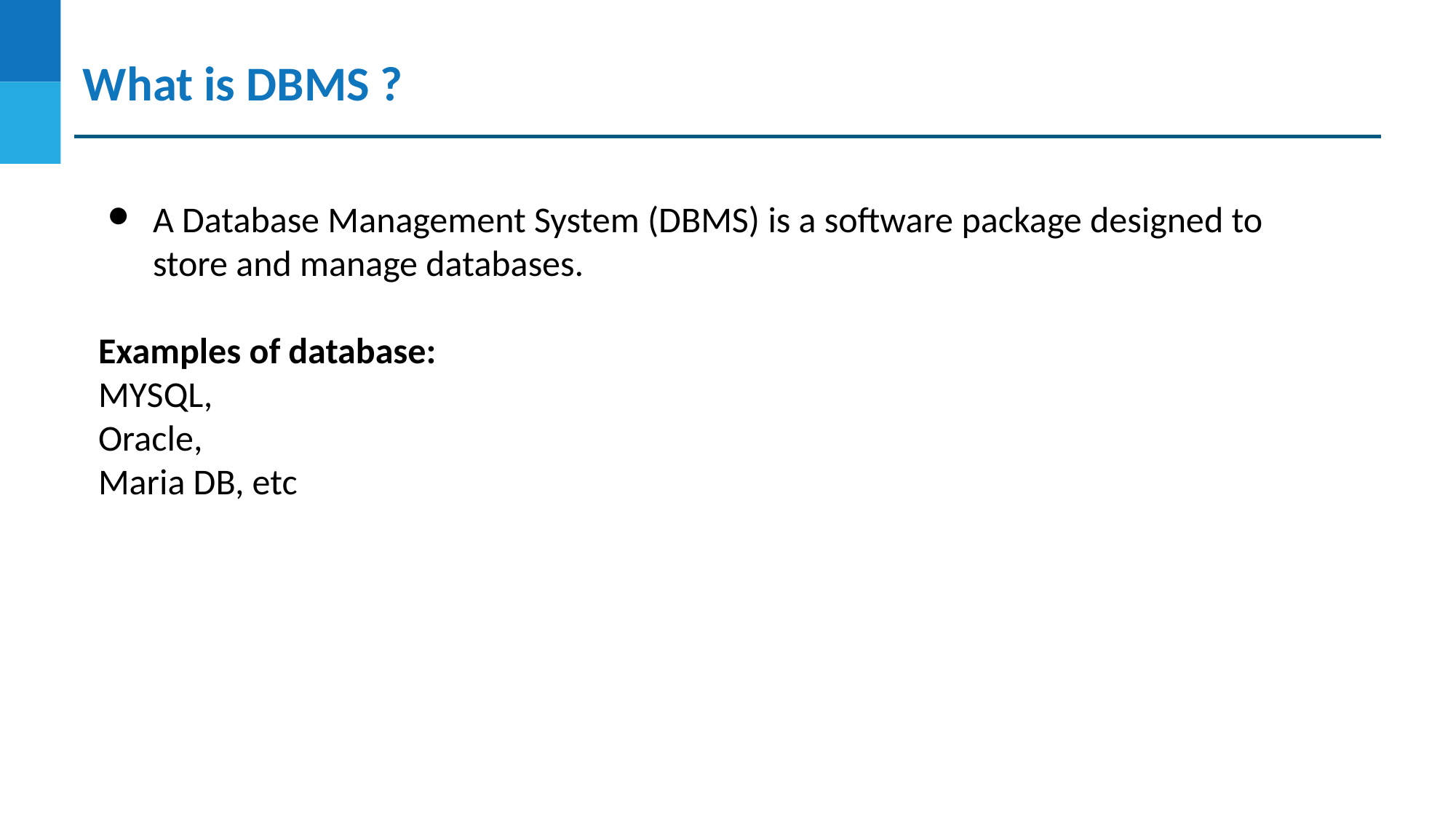

What is DBMS ?
A Database Management System (DBMS) is a software package designed to store and manage databases.

Examples of database:
MYSQL,
Oracle,
Maria DB, etc